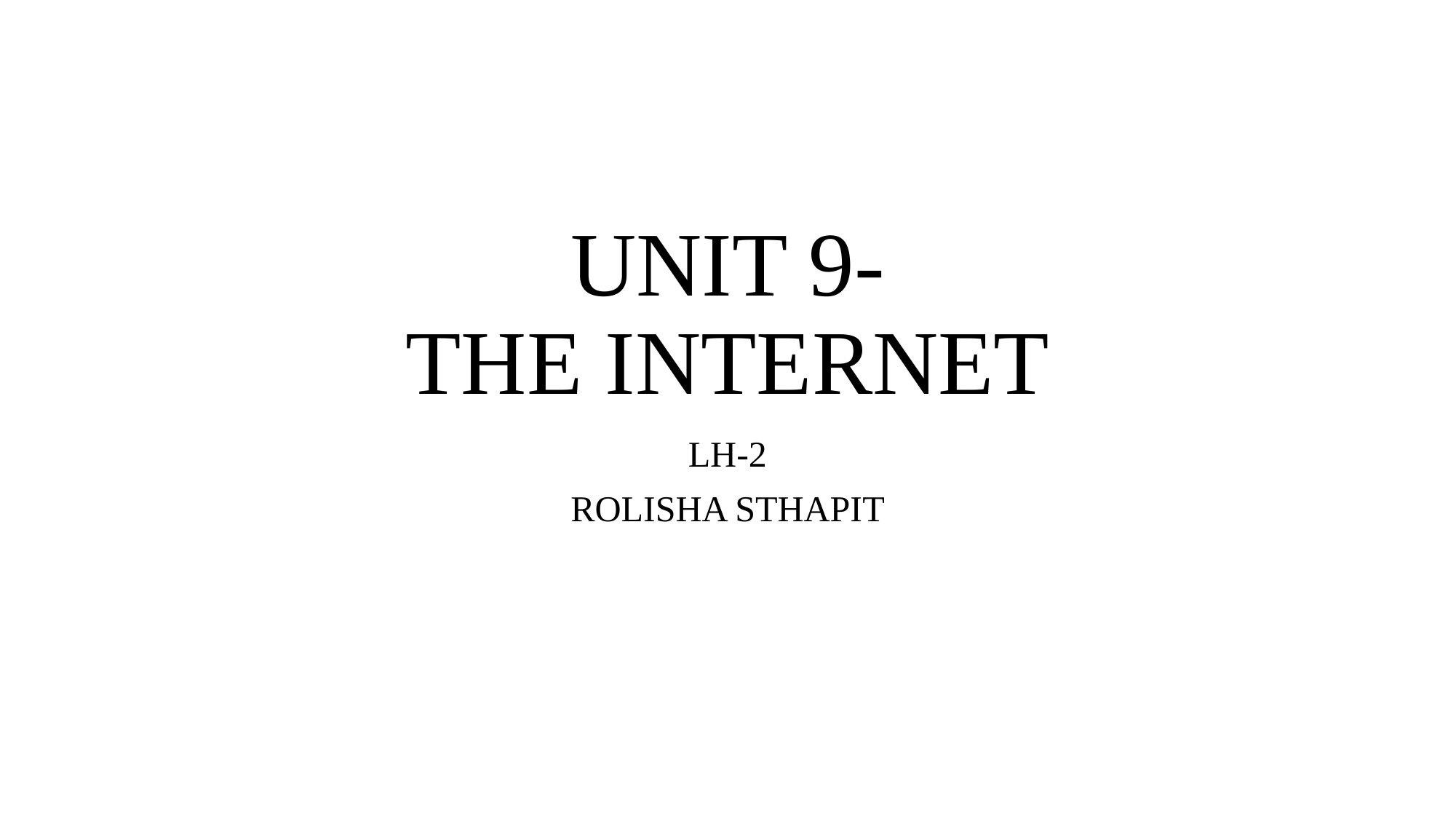

# UNIT 9- THE INTERNET
LH-2
ROLISHA STHAPIT